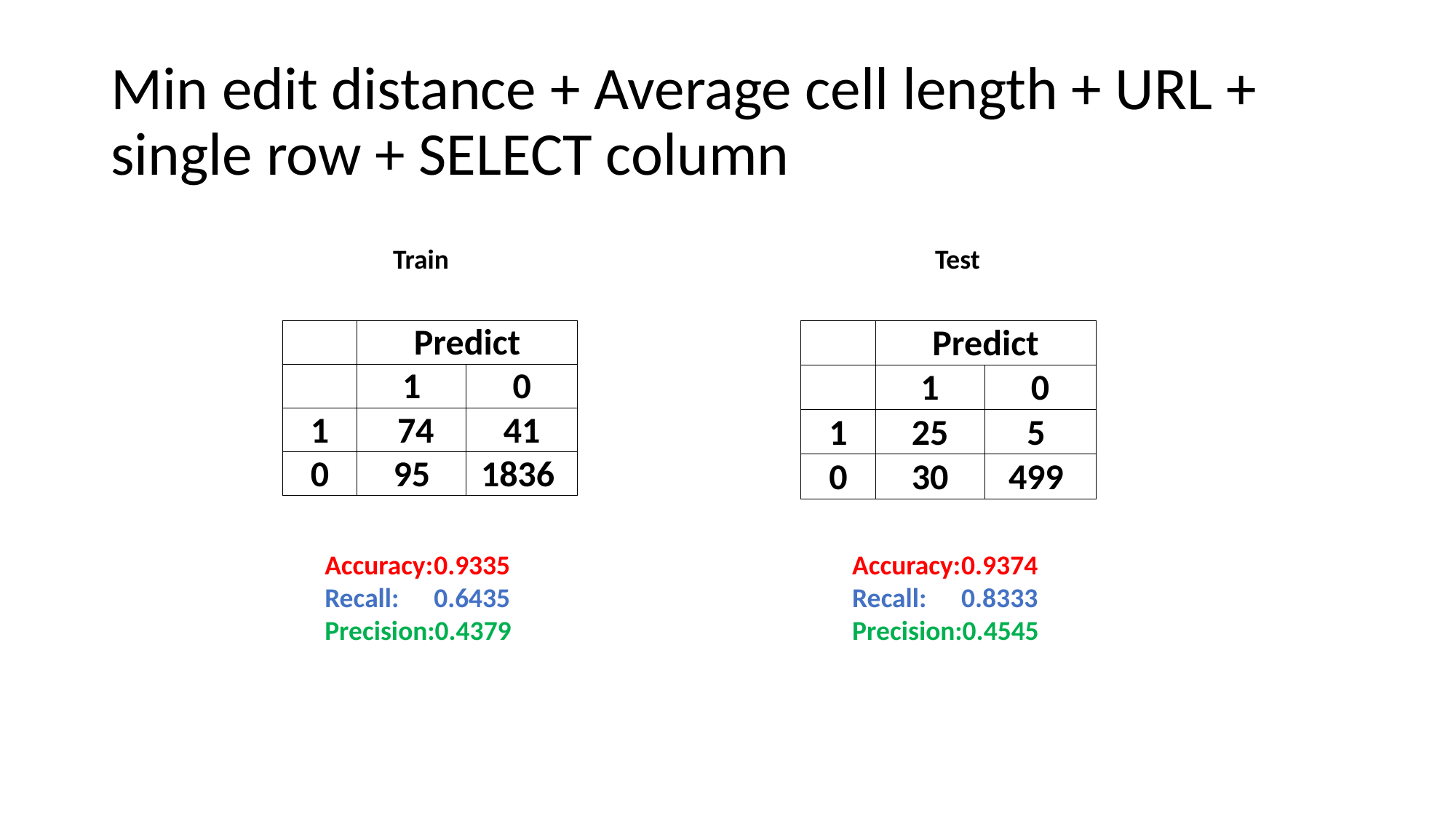

# Min edit distance + Average cell length + URL + single row + SELECT column
Train
Test
|  | Predict |  |
| --- | --- | --- |
|  | 1 | 0 |
| 1 | 74 | 41 |
| 0 | 95 | 1836 |
|  | Predict |  |
| --- | --- | --- |
|  | 1 | 0 |
| 1 | 25 | 5 |
| 0 | 30 | 499 |
Accuracy:	0.9335
Recall:	0.6435
Precision:0.4379
Accuracy:	0.9374
Recall:	0.8333
Precision:0.4545